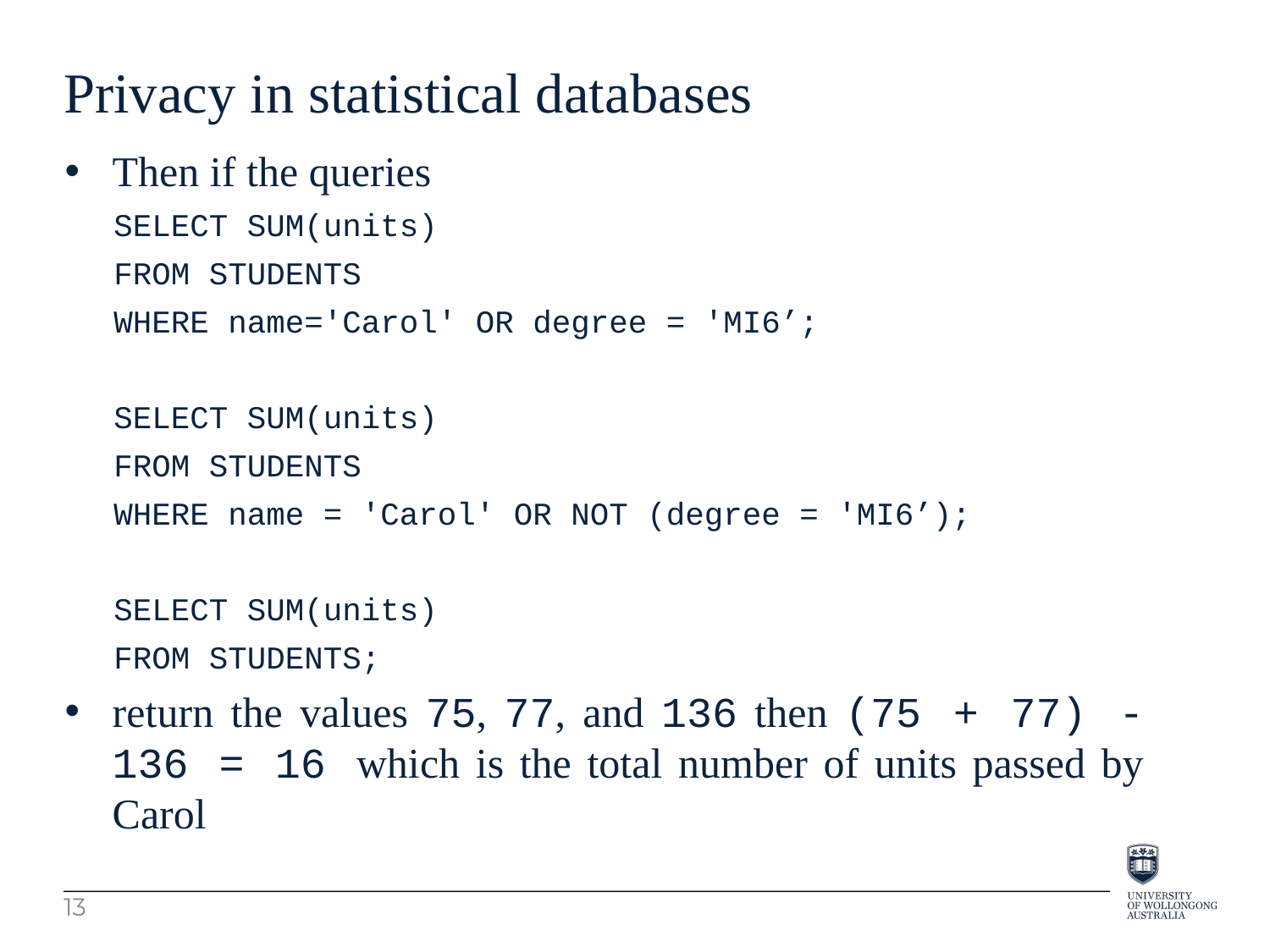

Privacy in statistical databases
Then if the queries
SELECT SUM(units)
FROM STUDENTS
WHERE name='Carol' OR degree = 'MI6’;

SELECT SUM(units)
FROM STUDENTS
WHERE name = 'Carol' OR NOT (degree = 'MI6’);

SELECT SUM(units)
FROM STUDENTS;
return the values 75, 77, and 136 then (75 + 77) - 136 = 16 which is the total number of units passed by Carol

13